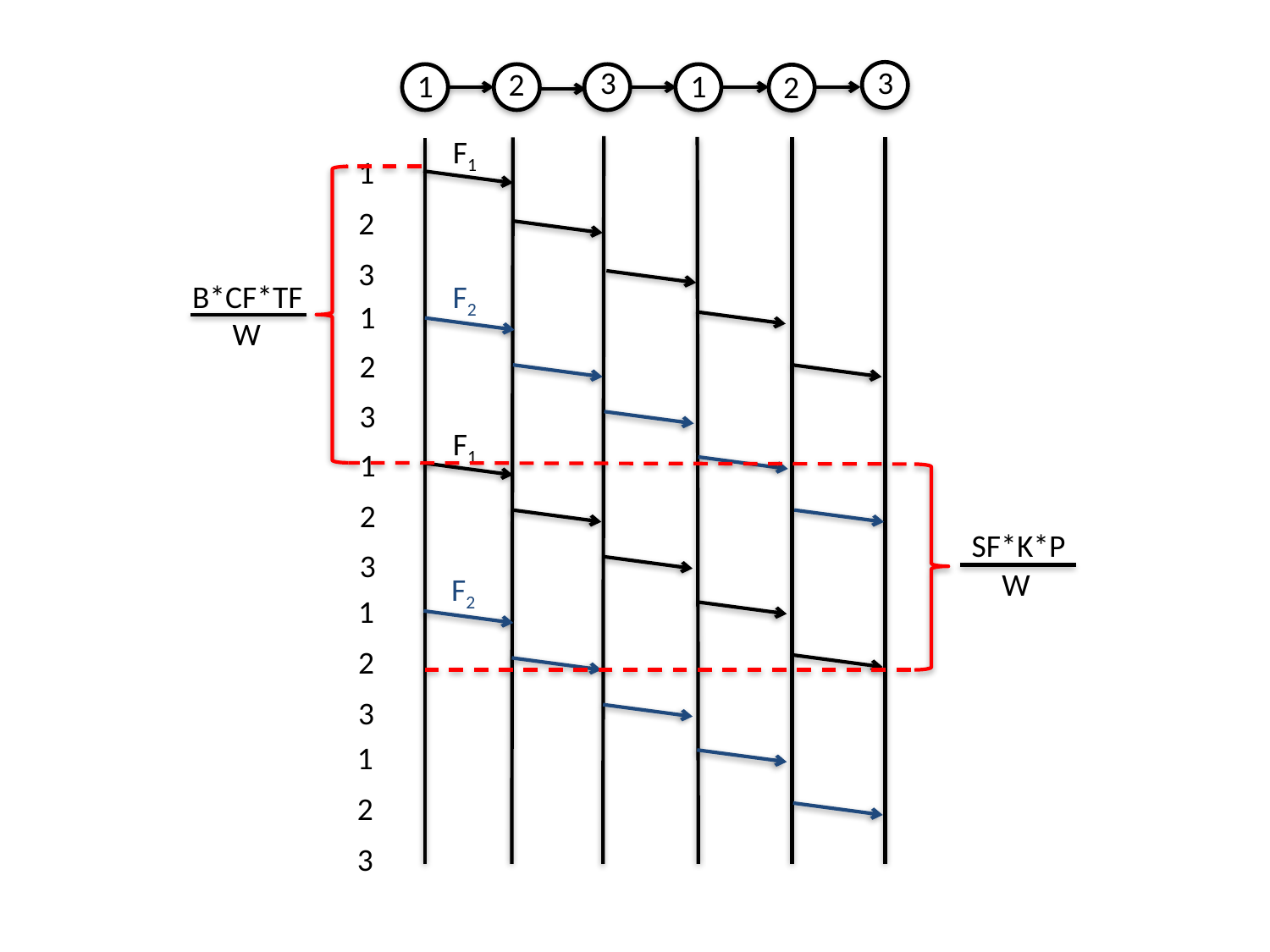

3

3
2
1

1

2

F1
1

2
3
F2
B*CF*TF
W
1
2
3
F1
1

2
SF*K*P
W
3
F2
1
2
3
1
2
3